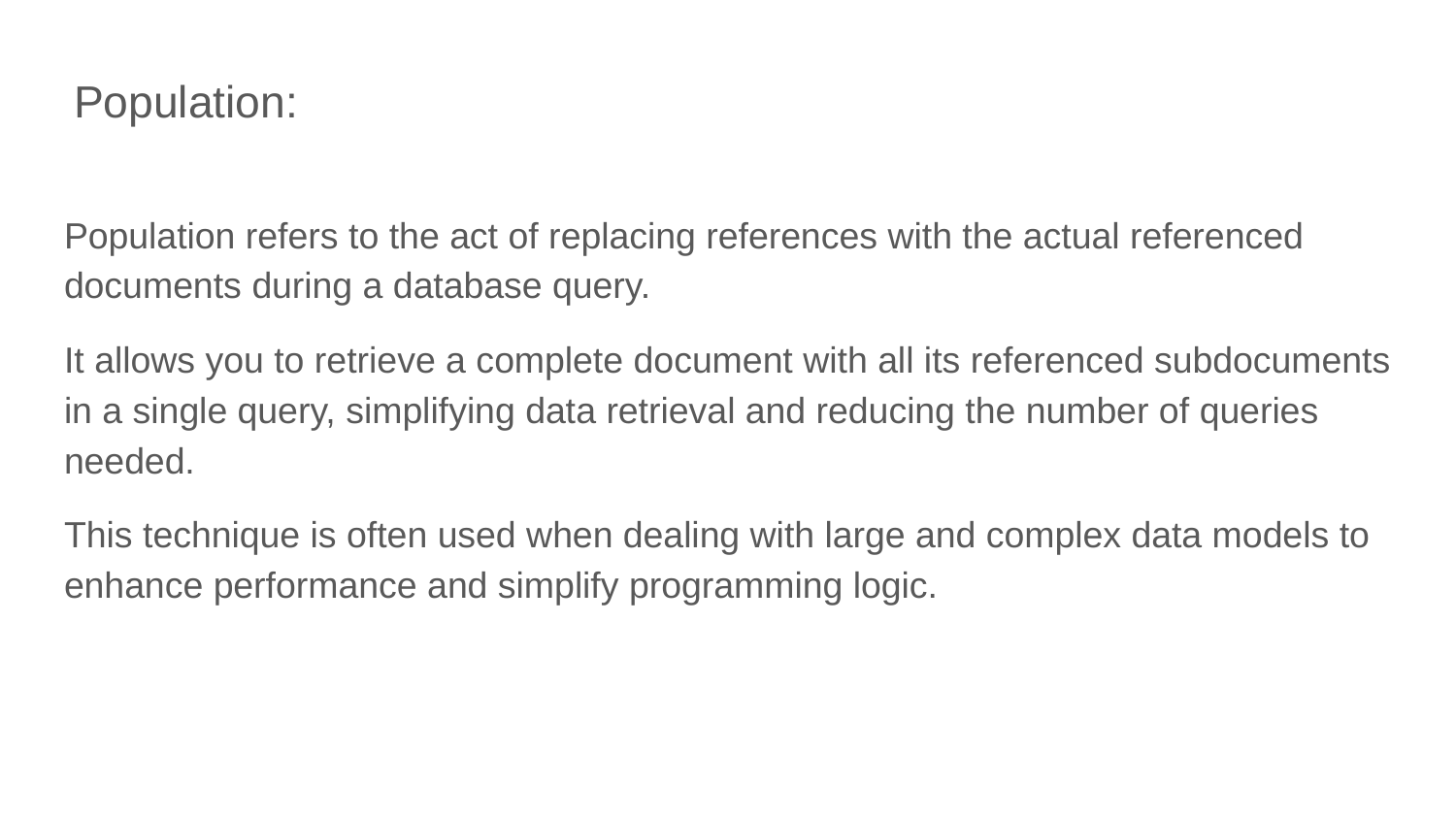

# Population:
Population refers to the act of replacing references with the actual referenced documents during a database query.
It allows you to retrieve a complete document with all its referenced subdocuments in a single query, simplifying data retrieval and reducing the number of queries needed.
This technique is often used when dealing with large and complex data models to enhance performance and simplify programming logic.